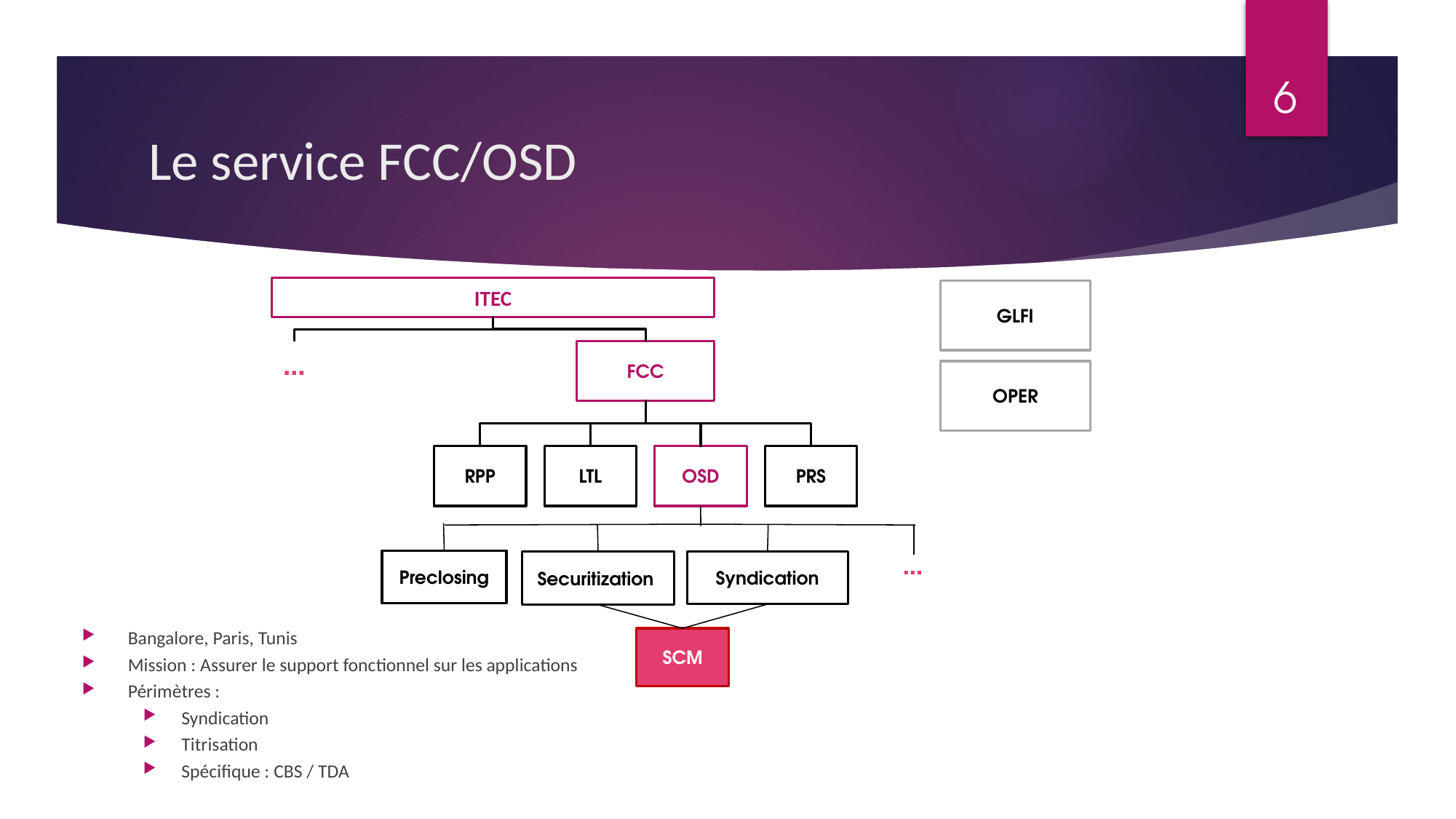

6
# Le service FCC/OSD
ITEC
GLFI
FCC
…
OPER
RPP
LTL
OSD
PRS
Preclosing
Syndication
Securitization
SCM
…

Bangalore, Paris, Tunis
Mission : Assurer le support fonctionnel sur les applications
Périmètres :
Syndication
Titrisation
Spécifique : CBS / TDA